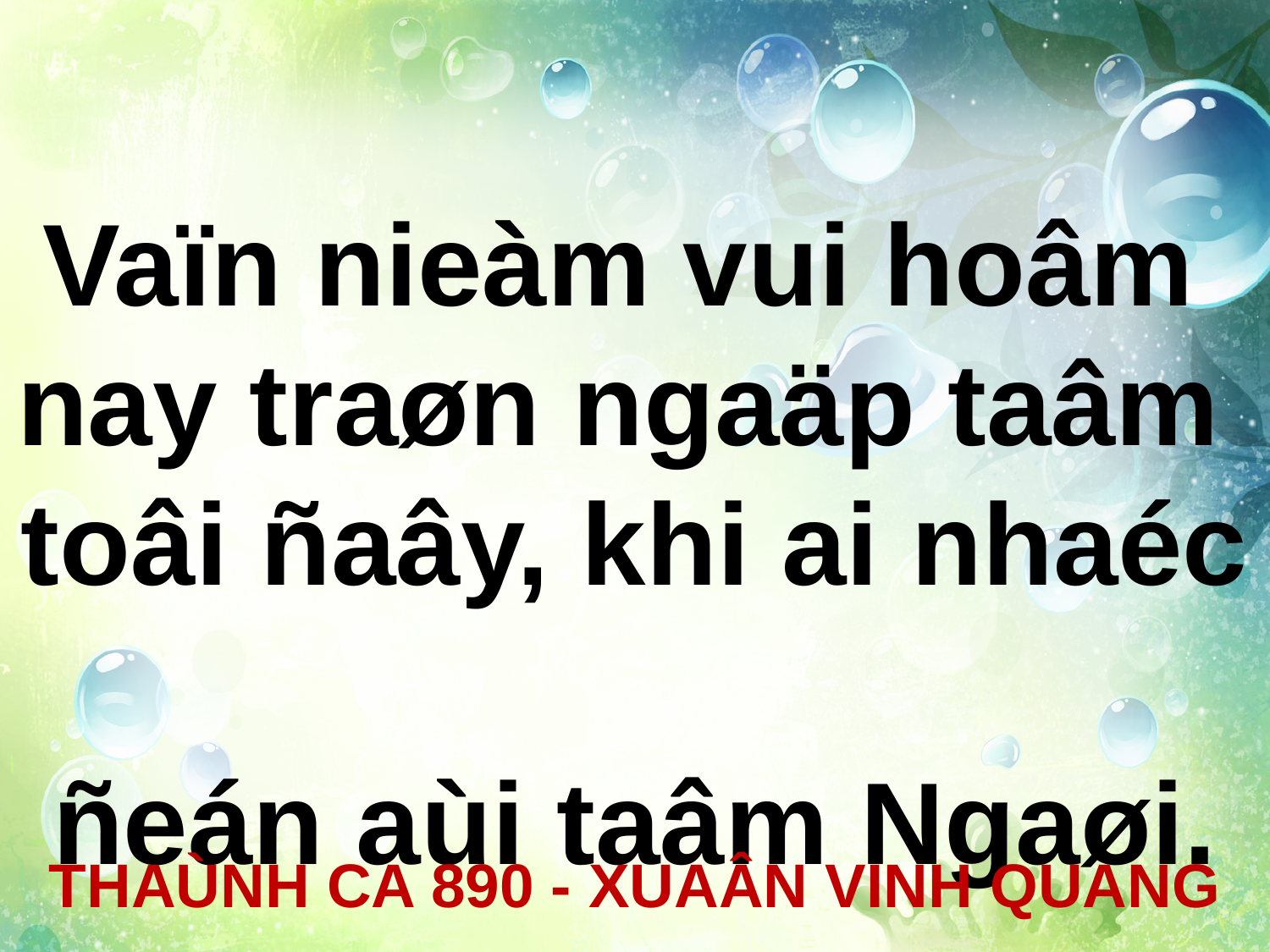

Vaïn nieàm vui hoâm
nay traøn ngaäp taâm
toâi ñaây, khi ai nhaéc
ñeán aùi taâm Ngaøi.
THAÙNH CA 890 - XUAÂN VINH QUANG